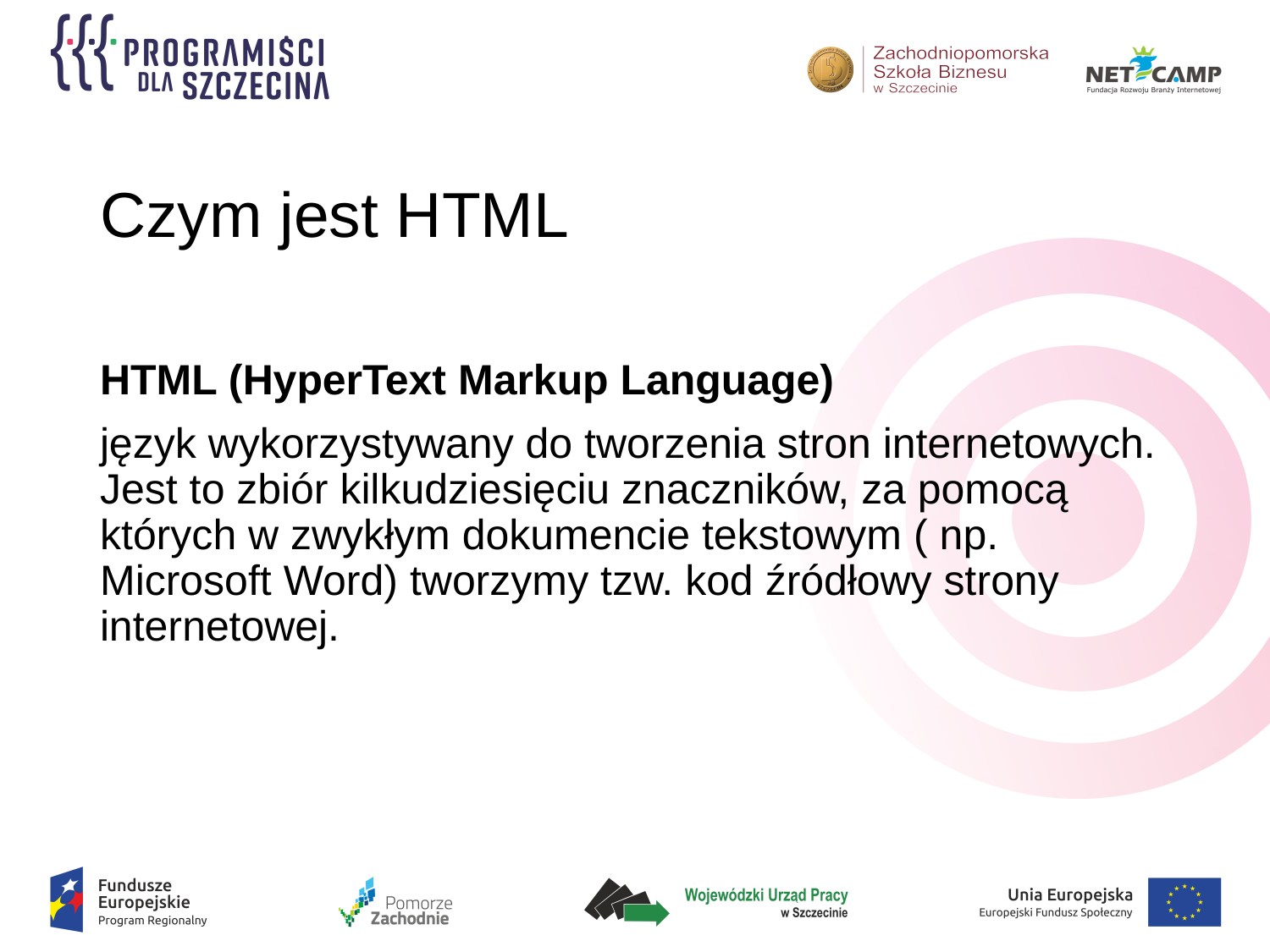

# Czym jest HTML

HTML (HyperText Markup Language)
język wykorzystywany do tworzenia stron internetowych. Jest to zbiór kilkudziesięciu znaczników, za pomocą których w zwykłym dokumencie tekstowym ( np. Microsoft Word) tworzymy tzw. kod źródłowy strony internetowej.